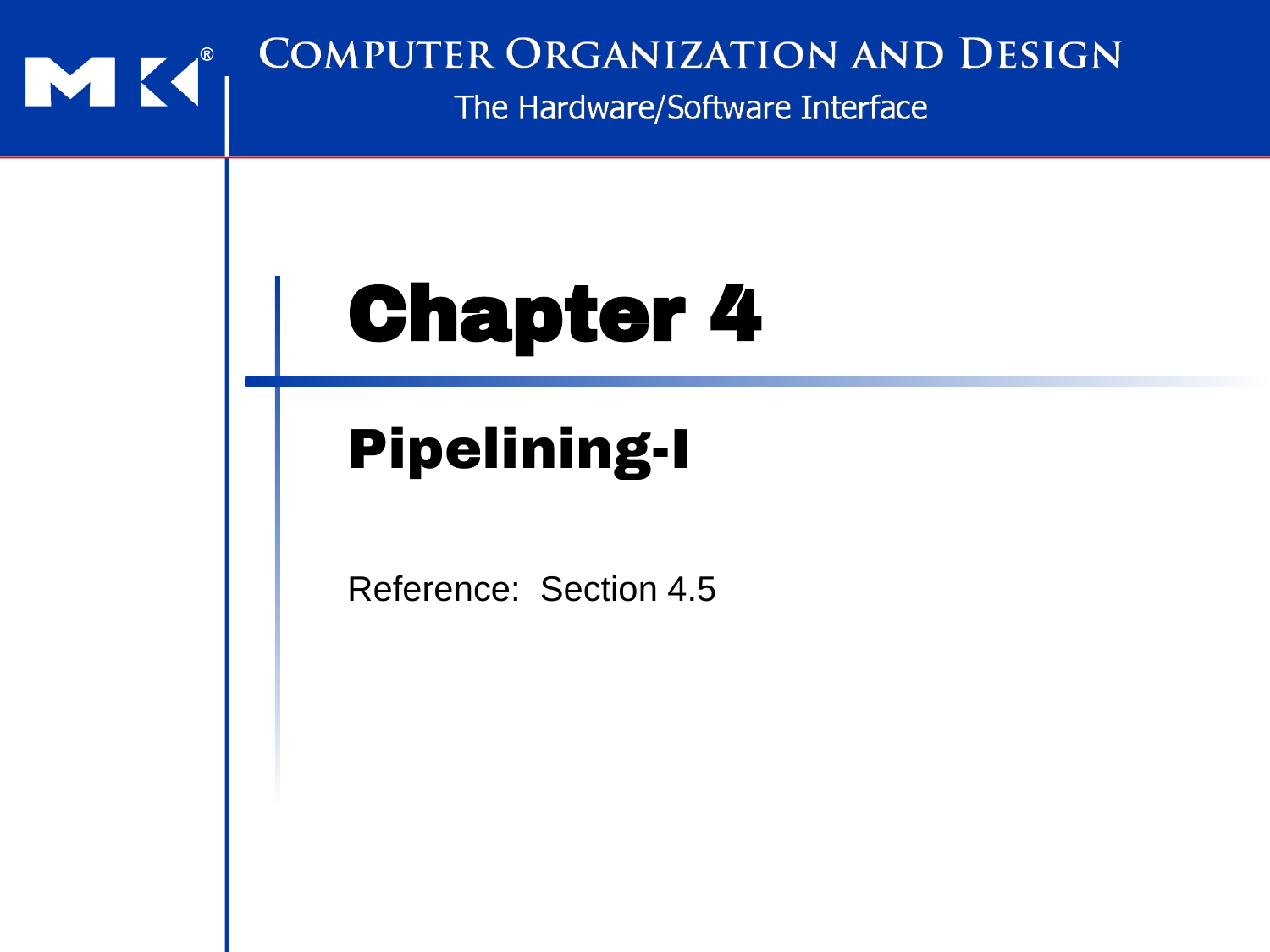

# Chapter 4
Pipelining-I

Reference:  Section 4.5